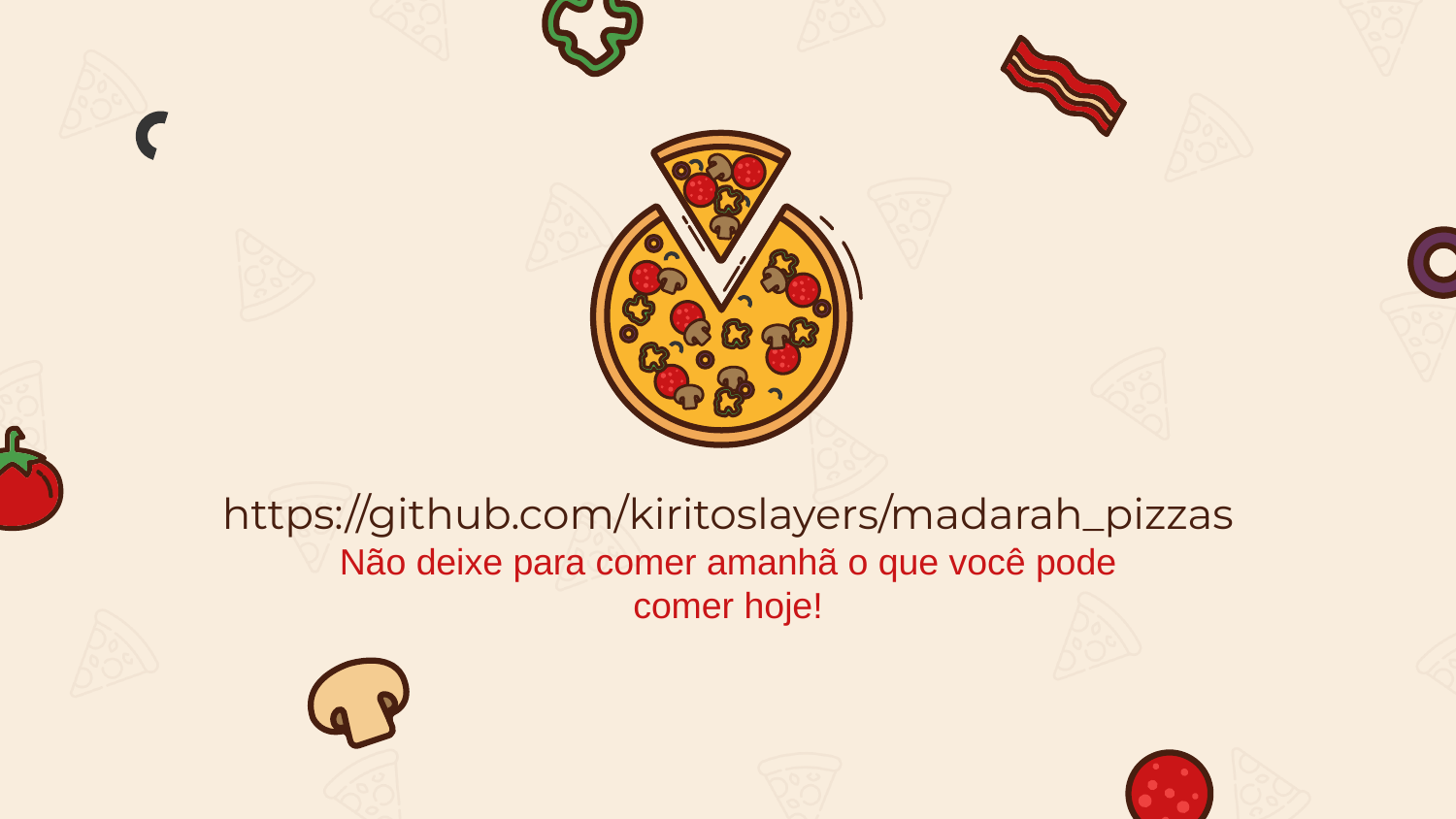

# https://github.com/kiritoslayers/madarah_pizzas
Não deixe para comer amanhã o que você pode comer hoje!